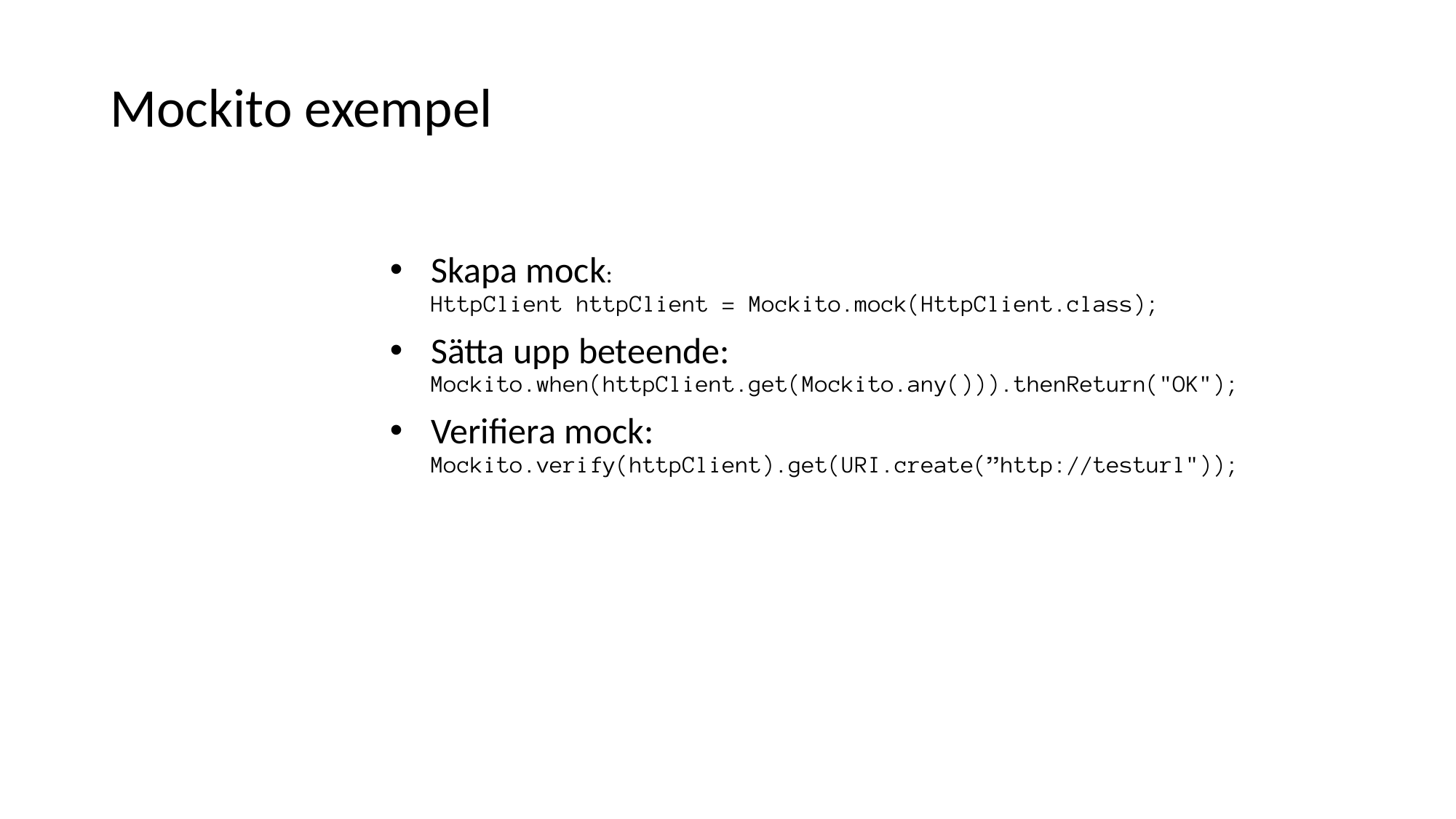

# Mockito exempel
Skapa mock:
HttpClient httpClient = Mockito.mock(HttpClient.class);
Sätta upp beteende:
Mockito.when(httpClient.get(Mockito.any())).thenReturn("OK");
Verifiera mock:
Mockito.verify(httpClient).get(URI.create(”http://testurl"));